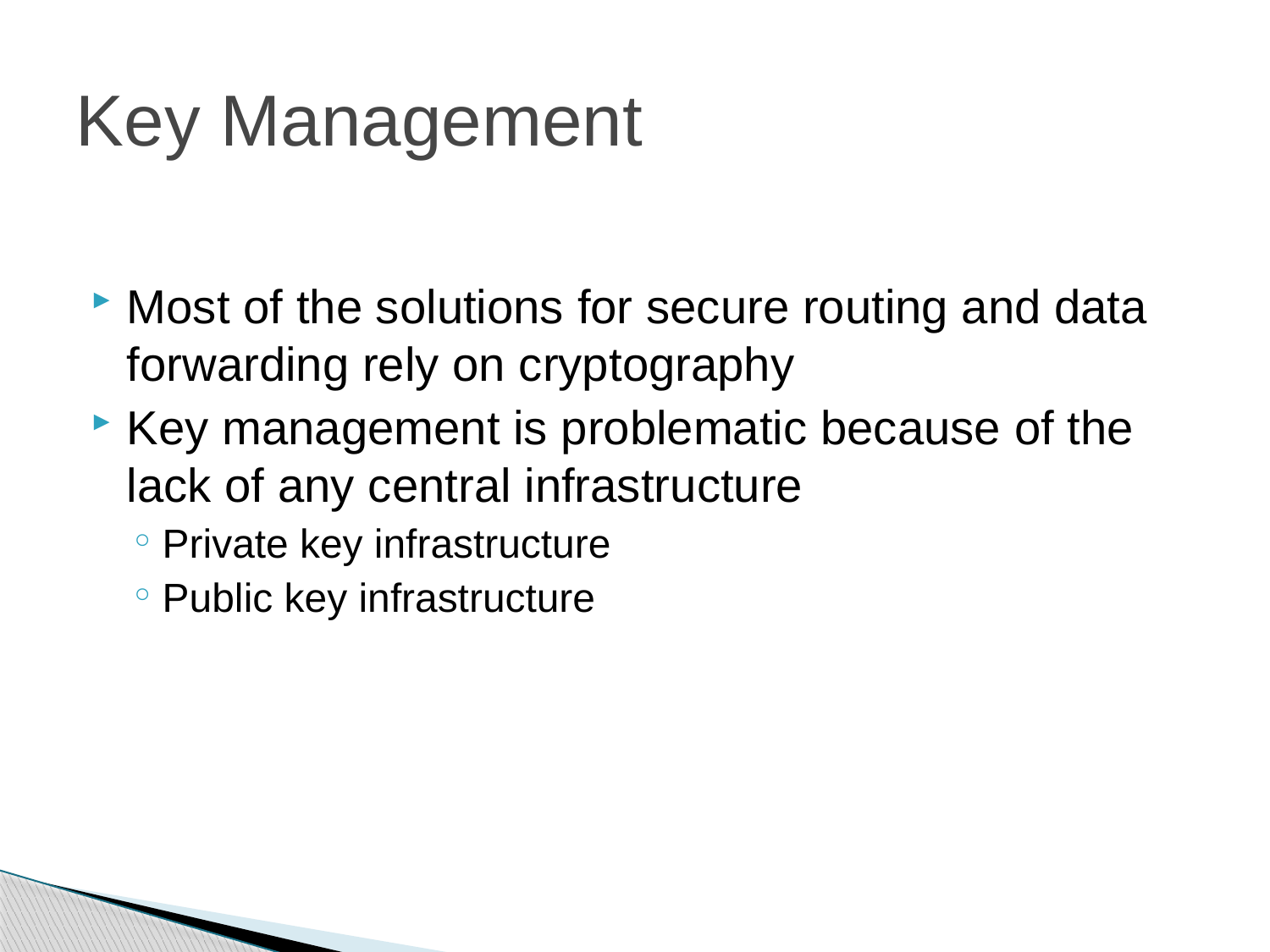

# Key Management

Most of the solutions for secure routing and data forwarding rely on cryptography
Key management is problematic because of the lack of any central infrastructure
Private key infrastructure
Public key infrastructure